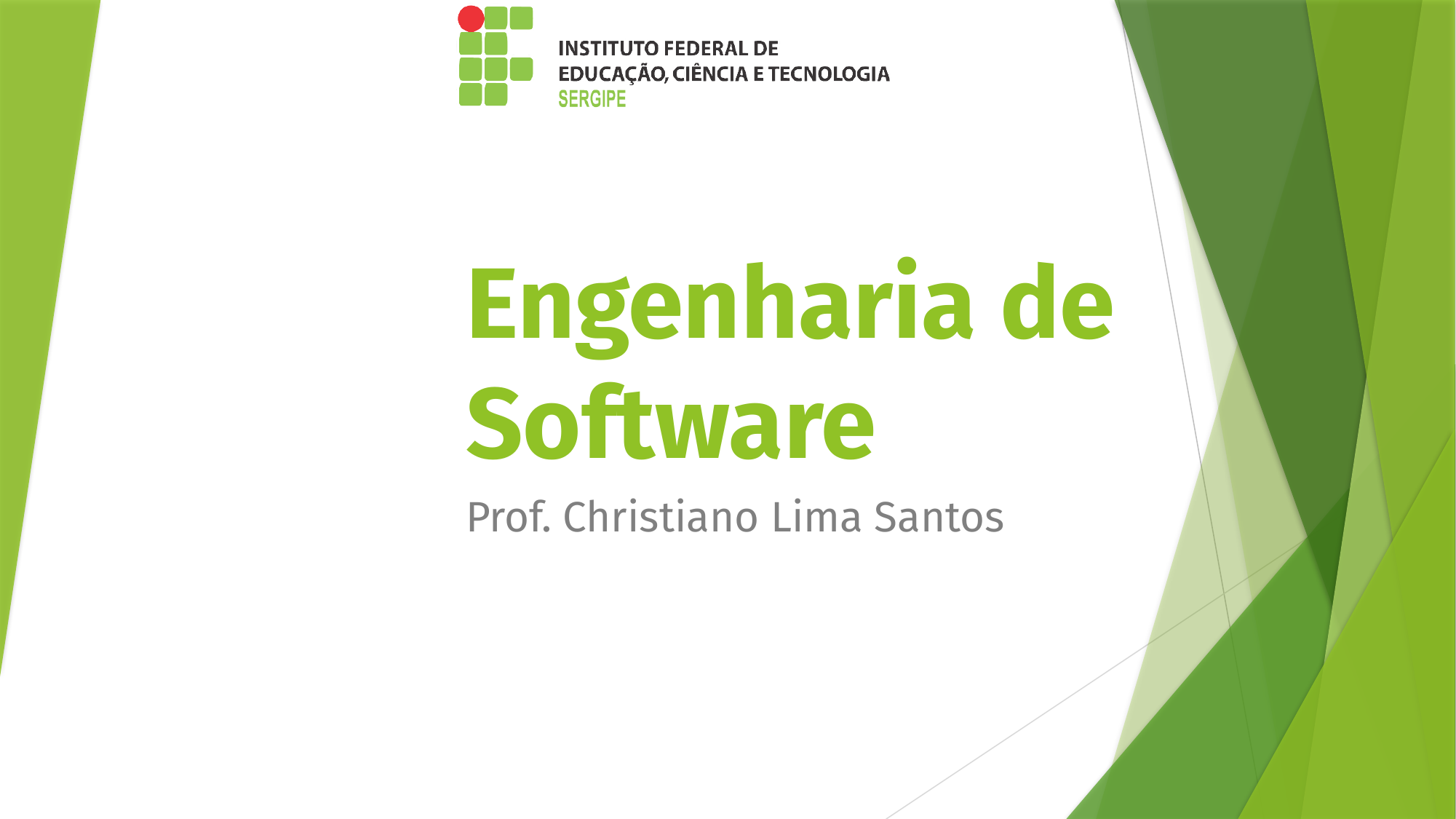

# Engenharia de Software
Prof. Christiano Lima Santos